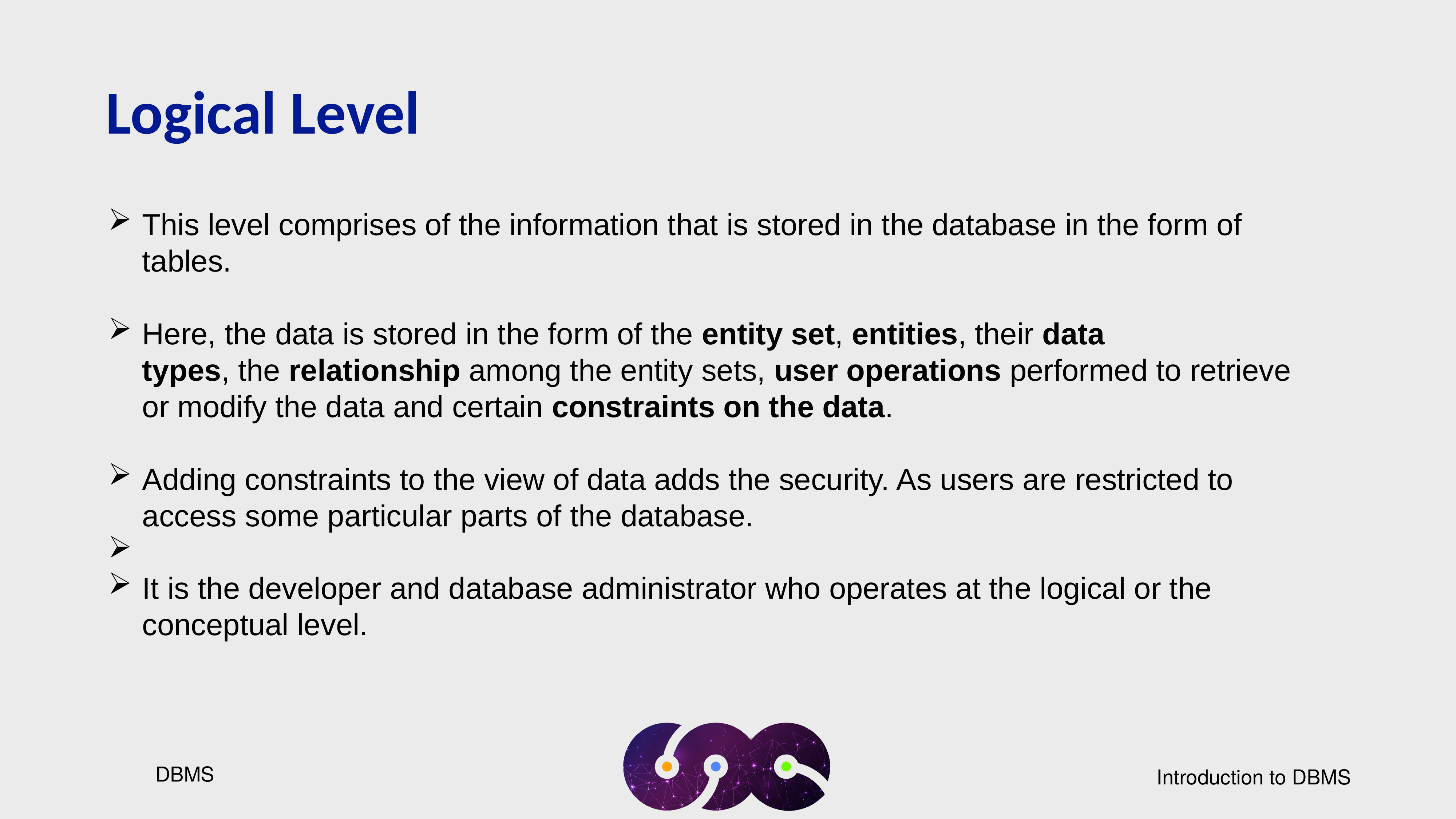

Logical Level
This level comprises of the information that is stored in the database in the form of tables.

Here, the data is stored in the form of the entity set, entities, their data types, the relationship among the entity sets, user operations performed to retrieve or modify the data and certain constraints on the data.​

Adding constraints to the view of data adds the security. As users are restricted to access some particular parts of the database.
​
It is the developer and database administrator who operates at the logical or the conceptual level.​